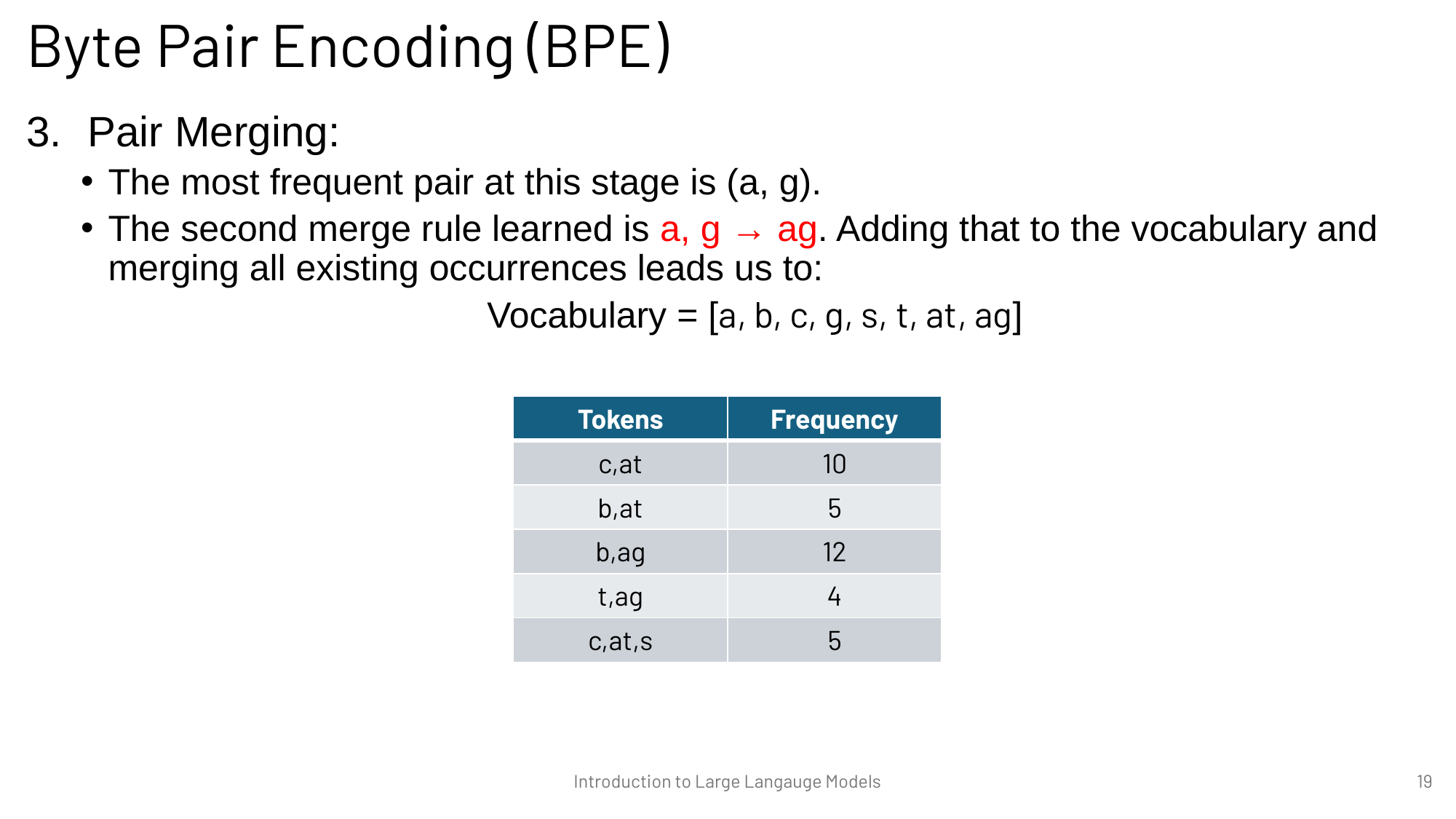

# Byte Pair Encoding (BPE)
Pair Merging:
The most frequent pair at this stage is (a, g).
The second merge rule learned is a, g → ag. Adding that to the vocabulary and merging all existing occurrences leads us to:
Vocabulary = [a, b, c, g, s, t, at, ag]

| Tokens | Frequency |
| --- | --- |
| c,at | 10 |
| b,at | 5 |
| b,ag | 12 |
| t,ag | 4 |
| c,at,s | 5 |
Introduction to Large Langauge Models
19